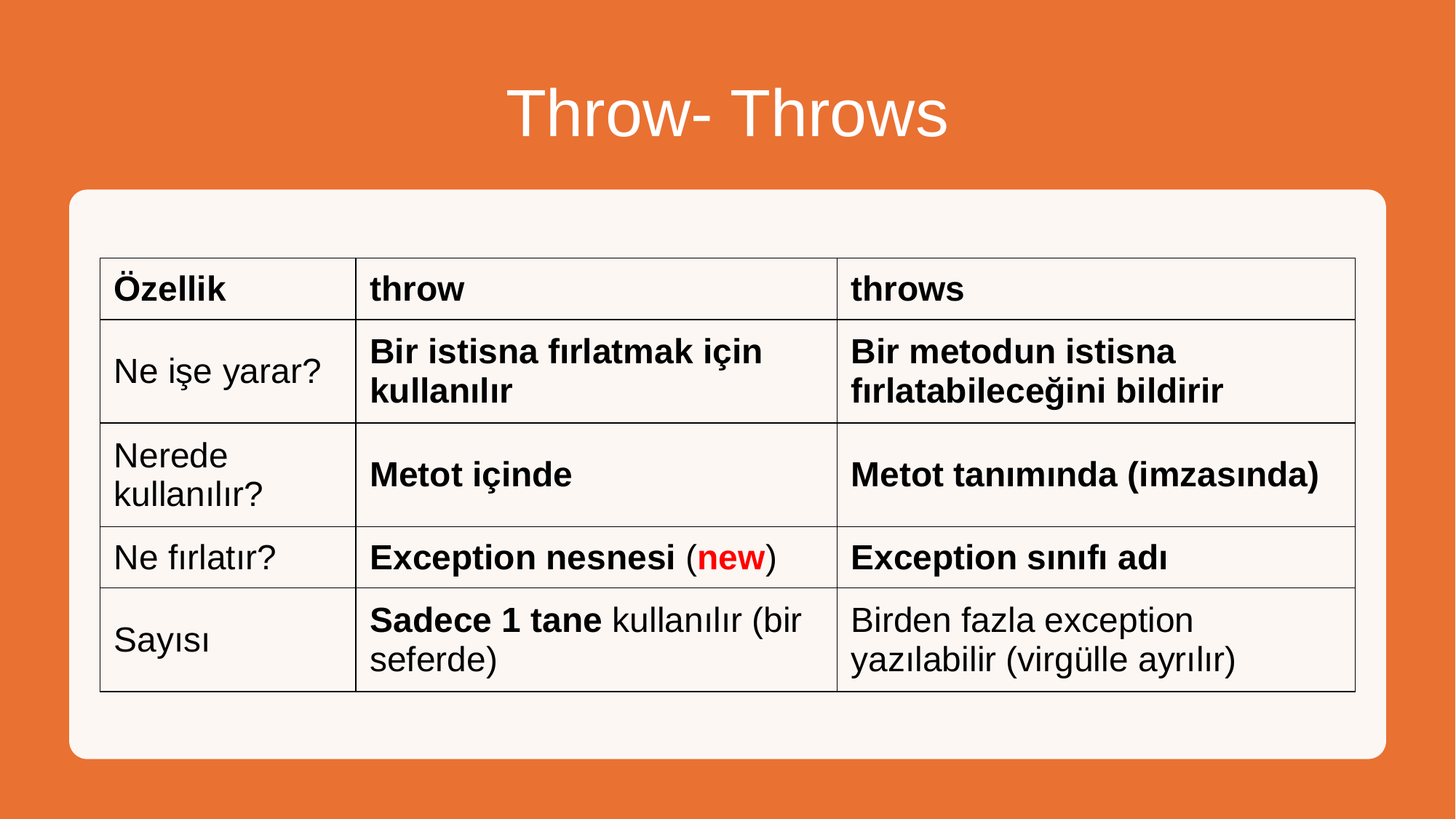

# Throw- Throws

| Özellik | throw | throws |
| --- | --- | --- |
| Ne işe yarar? | Bir istisna fırlatmak için kullanılır | Bir metodun istisna fırlatabileceğini bildirir |
| Nerede kullanılır? | Metot içinde | Metot tanımında (imzasında) |
| Ne fırlatır? | Exception nesnesi (new) | Exception sınıfı adı |
| Sayısı | Sadece 1 tane kullanılır (bir seferde) | Birden fazla exception yazılabilir (virgülle ayrılır) |